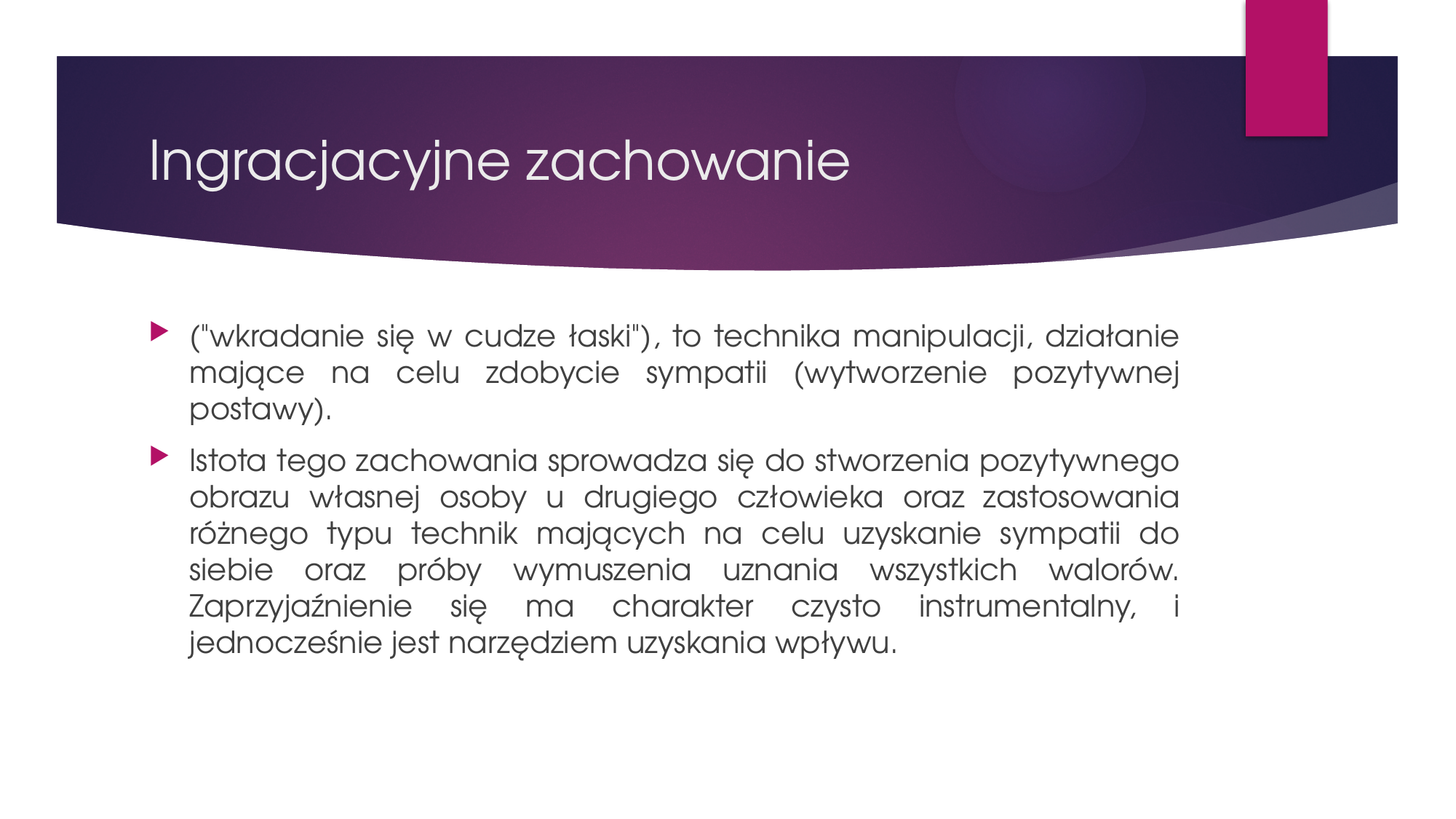

# Ingracjacyjne zachowanie
("wkradanie się w cudze łaski"), to technika manipulacji, działanie mające na celu zdobycie sympatii (wytworzenie pozytywnej postawy).
Istota tego zachowania sprowadza się do stworzenia pozytywnego obrazu własnej osoby u drugiego człowieka oraz zastosowania różnego typu technik mających na celu uzyskanie sympatii do siebie oraz próby wymuszenia uznania wszystkich walorów. Zaprzyjaźnienie się ma charakter czysto instrumentalny, i jednocześnie jest narzędziem uzyskania wpływu.